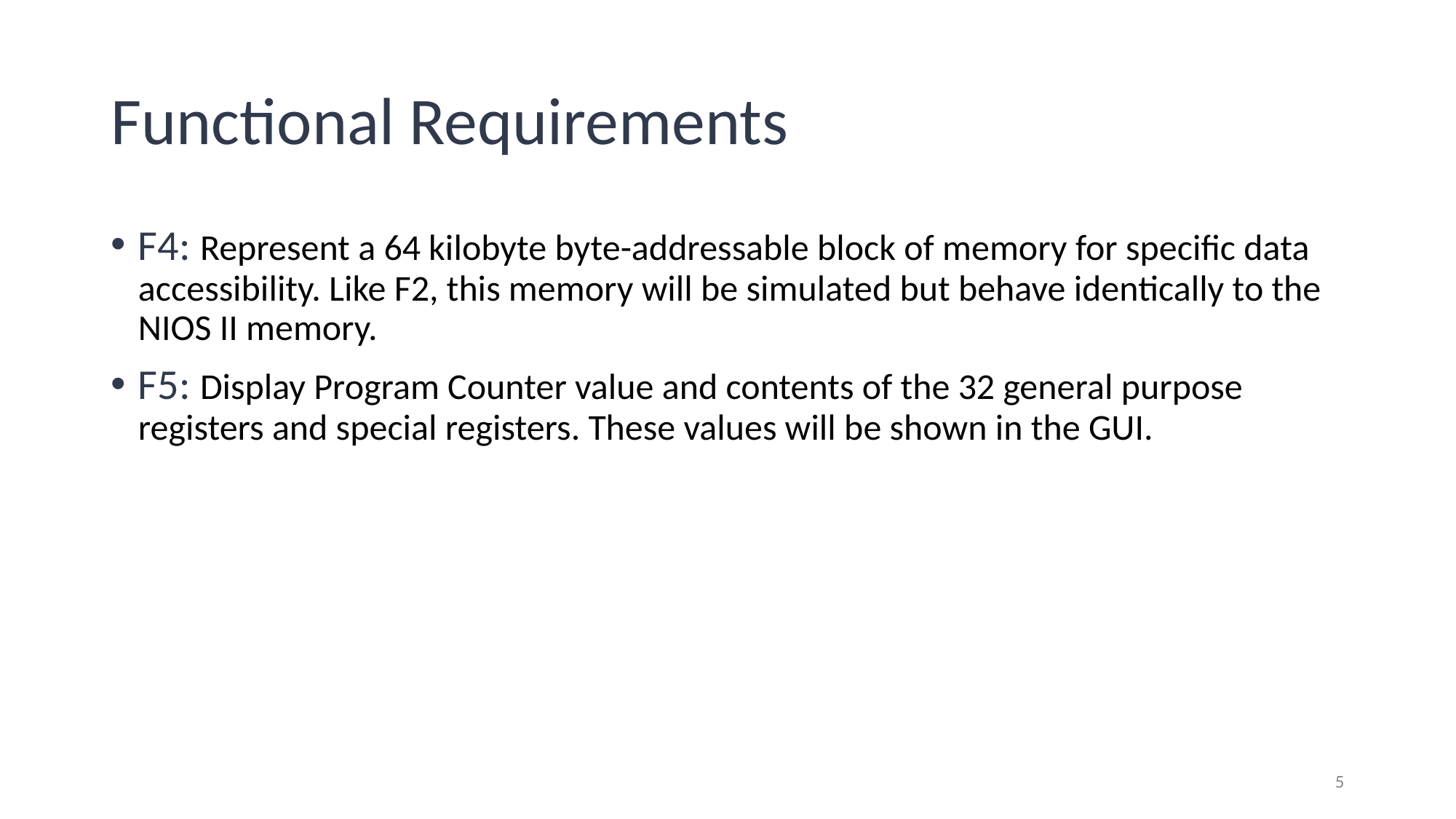

# Functional Requirements
F4: Represent a 64 kilobyte byte-addressable block of memory for specific data accessibility. Like F2, this memory will be simulated but behave identically to the NIOS II memory.
F5: Display Program Counter value and contents of the 32 general purpose registers and special registers. These values will be shown in the GUI.
5